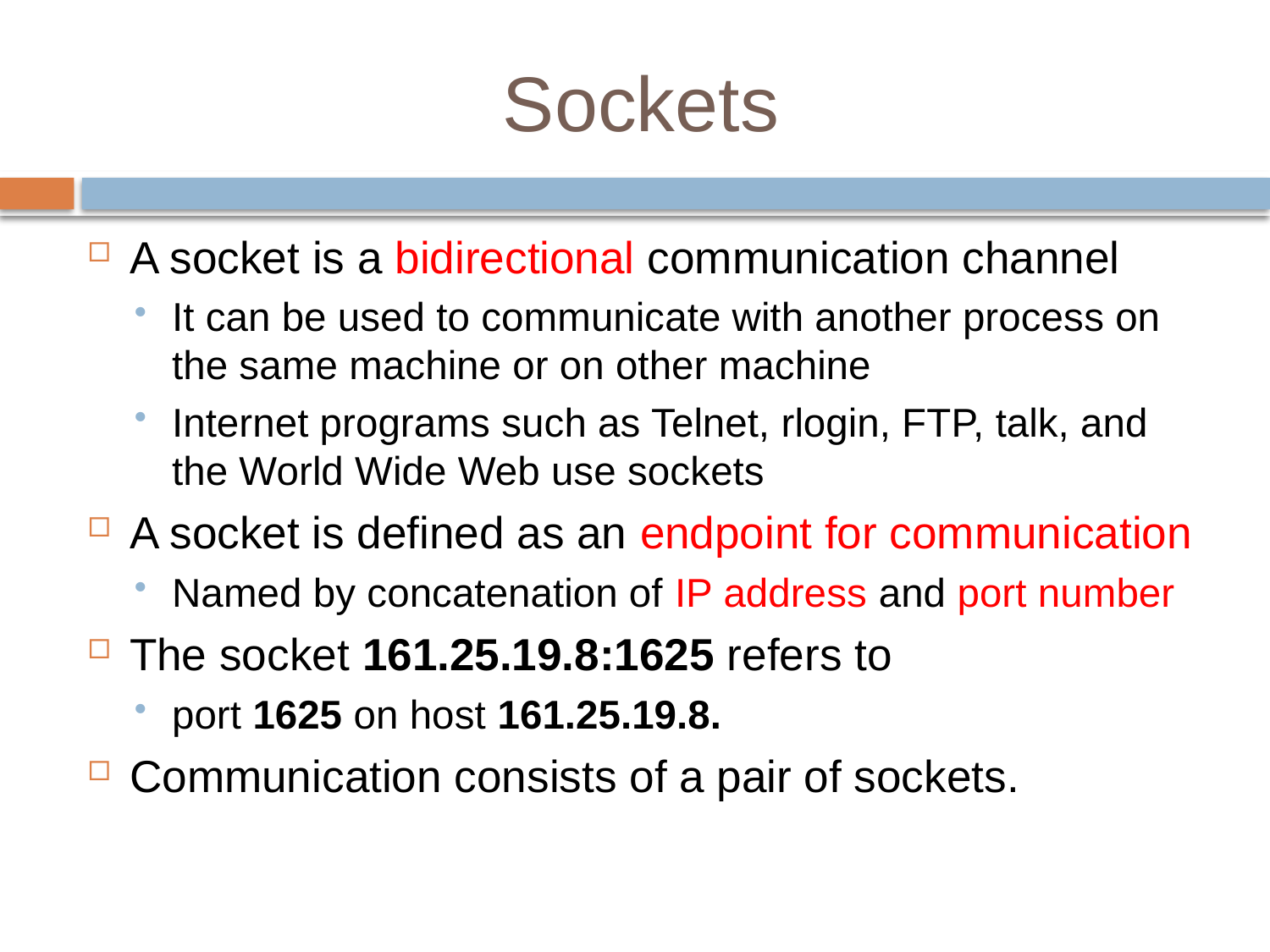

# Sockets
A socket is a bidirectional communication channel
It can be used to communicate with another process on the same machine or on other machine
Internet programs such as Telnet, rlogin, FTP, talk, and the World Wide Web use sockets
A socket is defined as an endpoint for communication
Named by concatenation of IP address and port number
The socket 161.25.19.8:1625 refers to
port 1625 on host 161.25.19.8.
Communication consists of a pair of sockets.